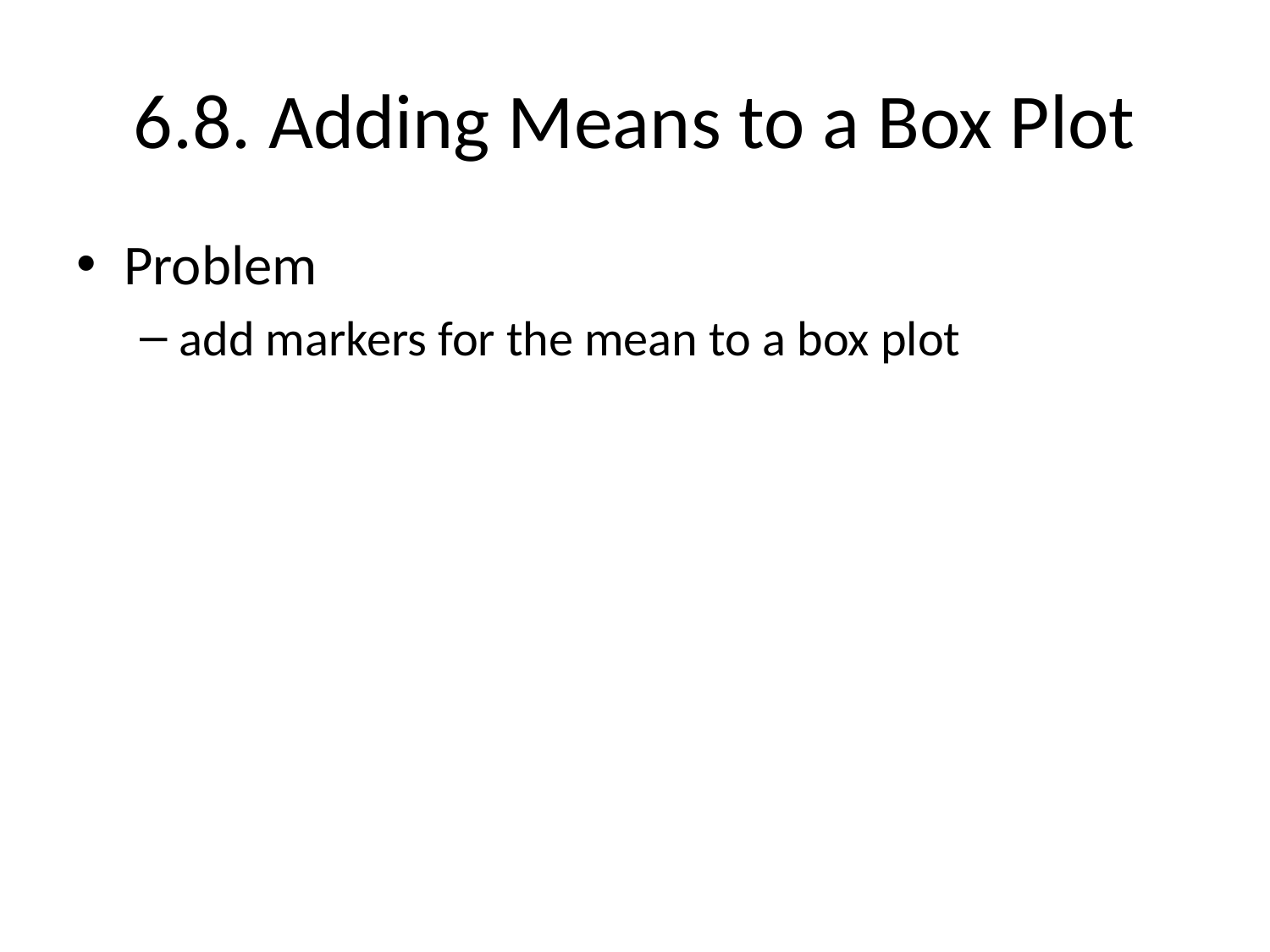

# 6.8. Adding Means to a Box Plot
Problem
add markers for the mean to a box plot